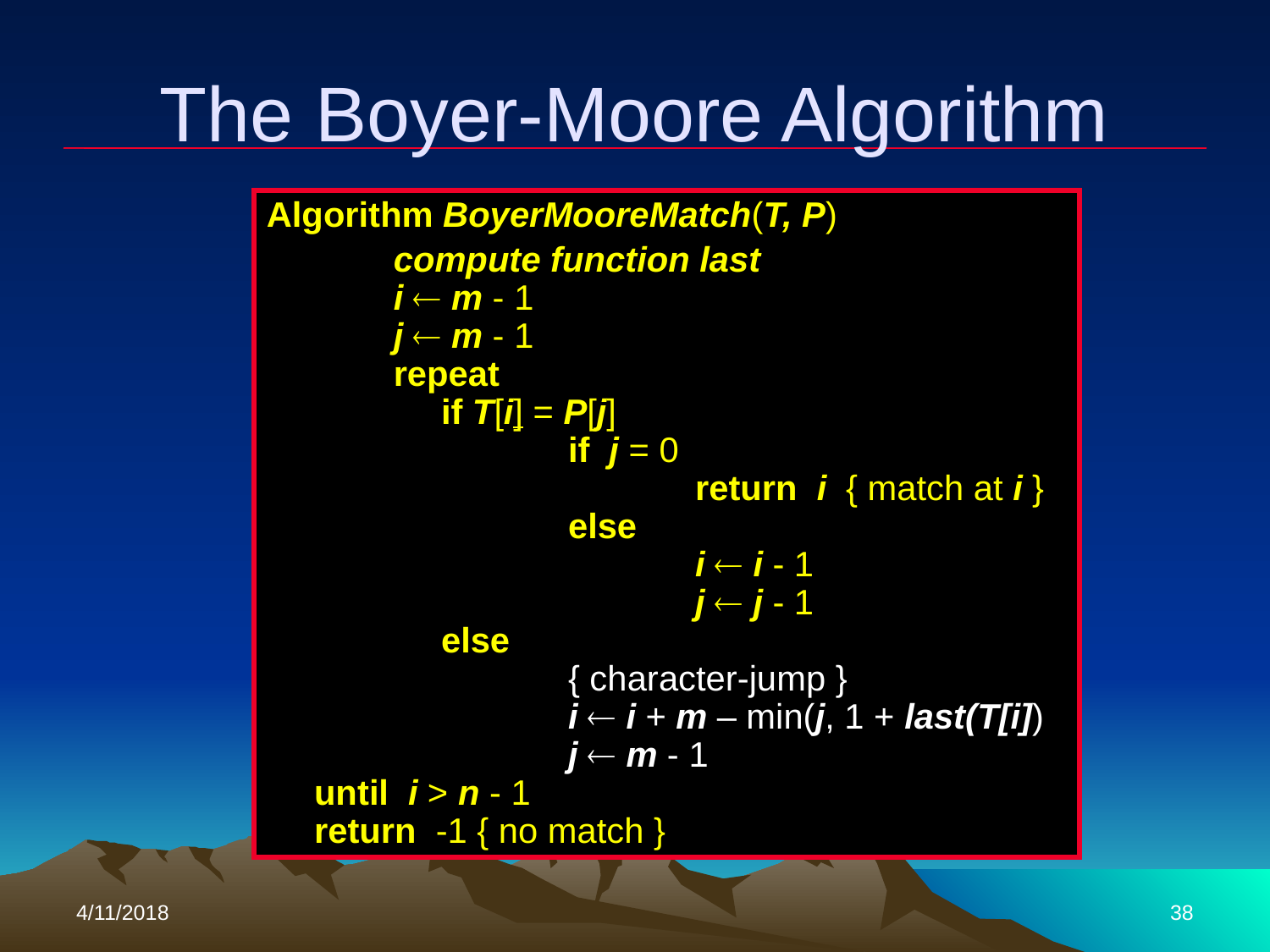

# The Boyer-Moore Algorithm
Algorithm BoyerMooreMatch(T, P)
	compute function last
	i ← m - 1
	j ← m - 1
	repeat
	if T[i] = P[j]
		if  j = 0
			return  i  { match at i }
		else
			i ← i - 1
			j ← j - 1
	else
		{ character-jump }
		i ← i + m – min(j, 1 + last(T[i])
		j ← m - 1
until  i > n - 1
return  -1 { no match }
4/11/2018
38